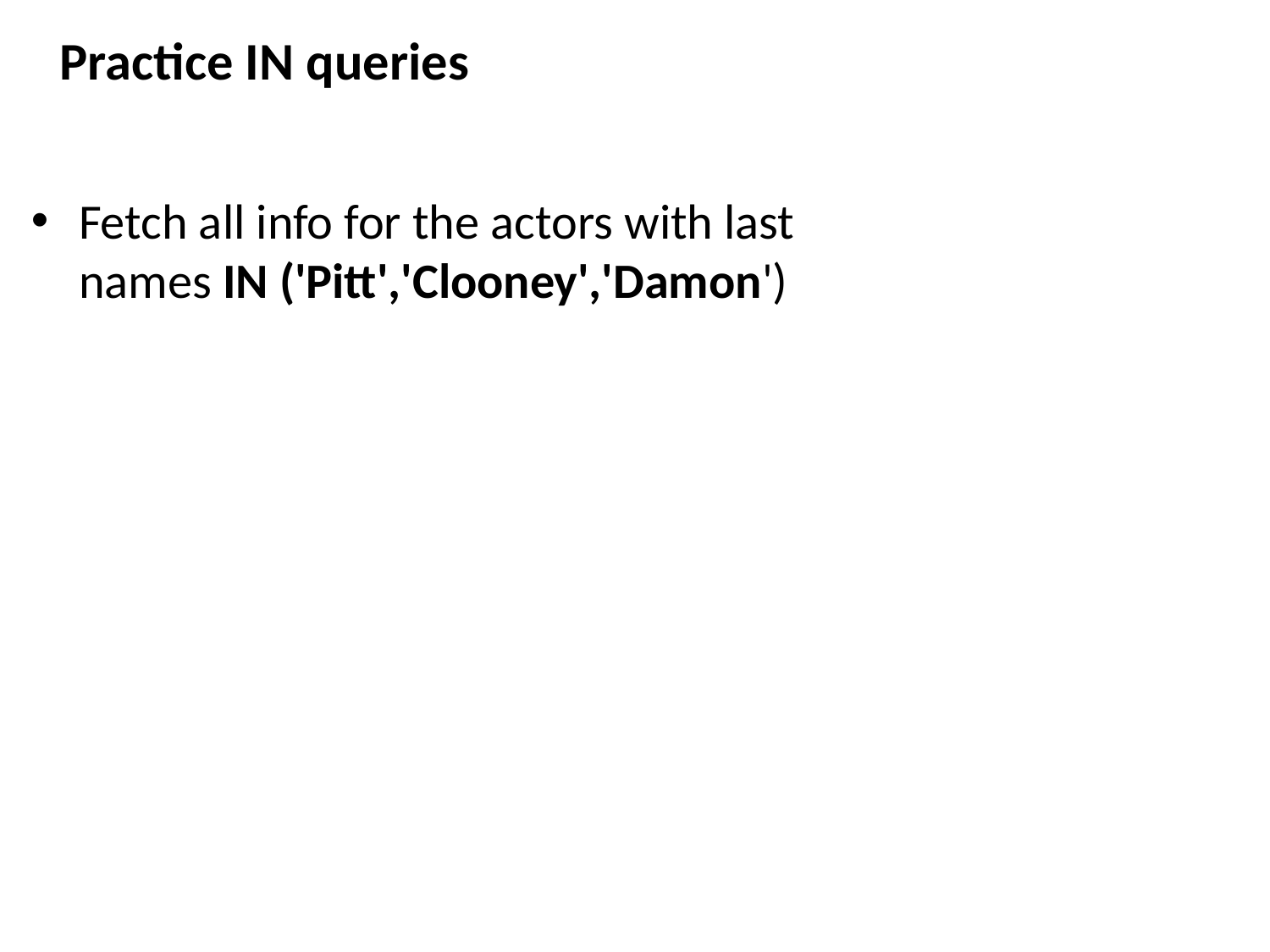

Practice IN queries
Fetch all info for the actors with last
names IN ('Pitt','Clooney','Damon')